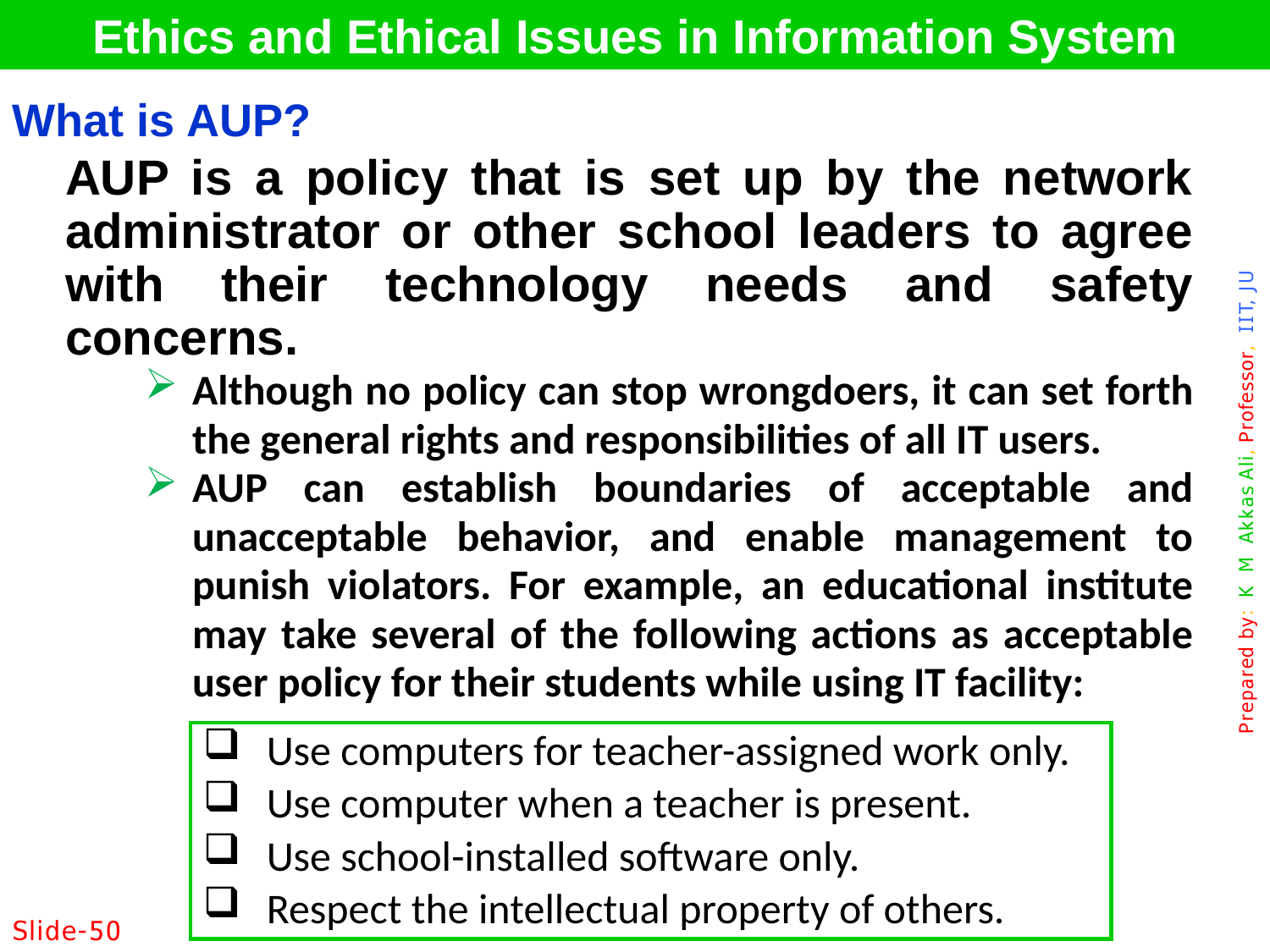

Ethics and Ethical Issues in Information System
| What is AUP? |
| --- |
AUP is a policy that is set up by the network administrator or other school leaders to agree with their technology needs and safety concerns.
Although no policy can stop wrongdoers, it can set forth the general rights and responsibilities of all IT users.
AUP can establish boundaries of acceptable and unacceptable behavior, and enable management to punish violators. For example, an educational institute may take several of the following actions as acceptable user policy for their students while using IT facility:
Use computers for teacher-assigned work only.
Use computer when a teacher is present.
Use school-installed software only.
Respect the intellectual property of others.
Slide-50